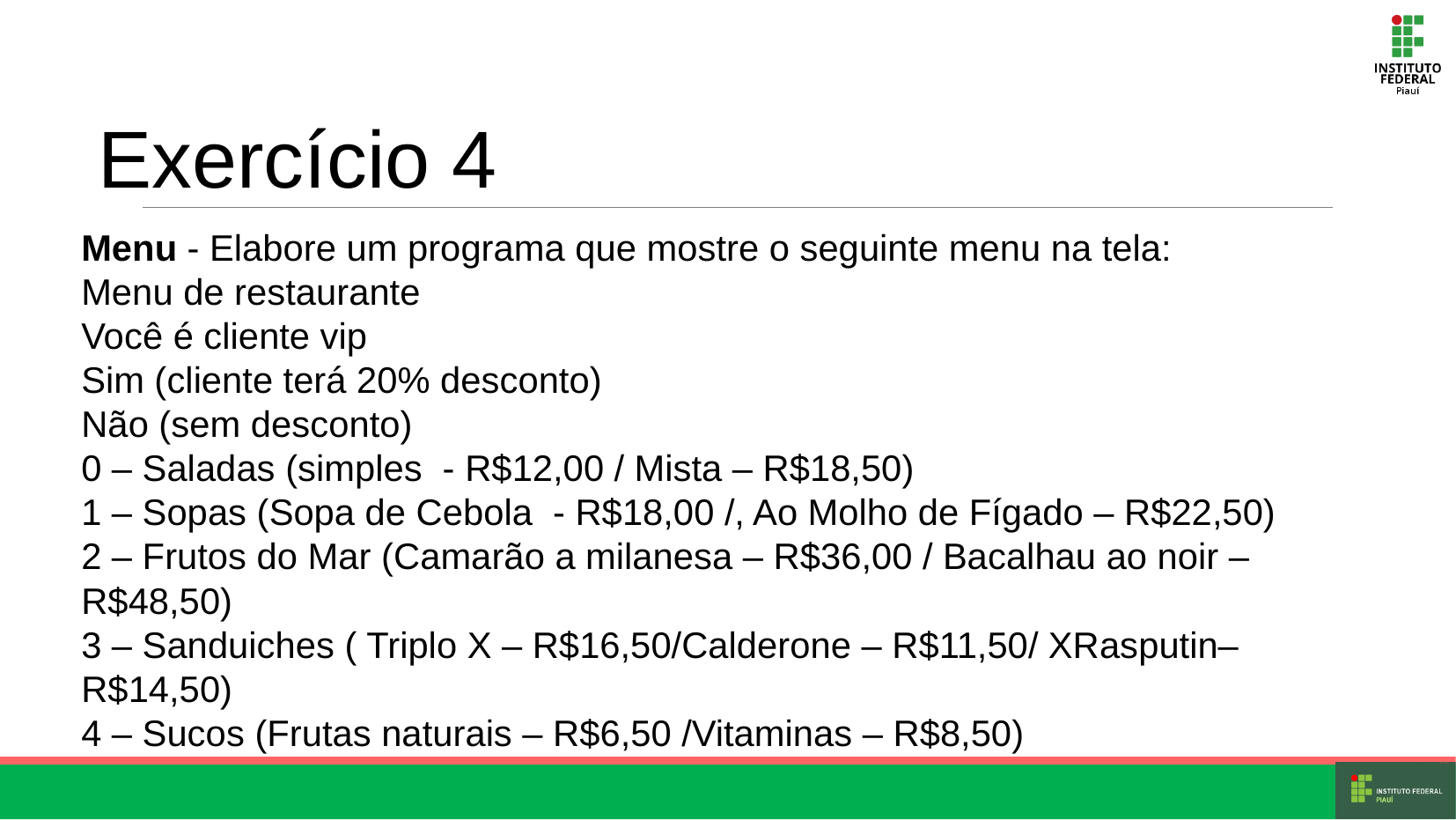

Exercício 4
Menu - Elabore um programa que mostre o seguinte menu na tela:
Menu de restaurante
Você é cliente vip
Sim (cliente terá 20% desconto)
Não (sem desconto)
0 – Saladas (simples  - R$12,00 / Mista – R$18,50)
1 – Sopas (Sopa de Cebola  - R$18,00 /, Ao Molho de Fígado – R$22,50)
2 – Frutos do Mar (Camarão a milanesa – R$36,00 / Bacalhau ao noir – R$48,50)
3 – Sanduiches ( Triplo X – R$16,50/Calderone – R$11,50/ XRasputin– R$14,50)
4 – Sucos (Frutas naturais – R$6,50 /Vitaminas – R$8,50)